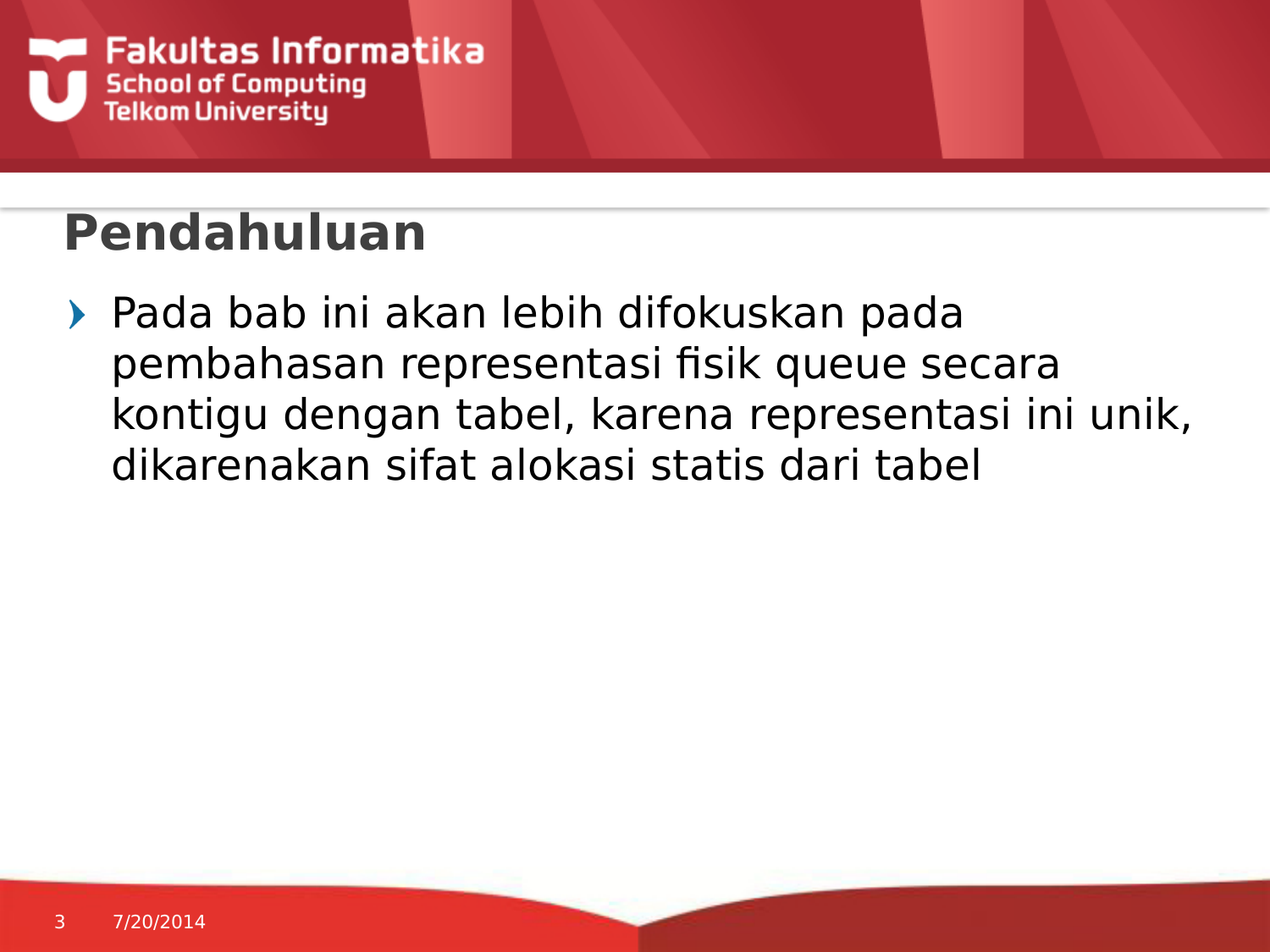

# Pendahuluan
Pada bab ini akan lebih difokuskan pada pembahasan representasi fisik queue secara kontigu dengan tabel, karena representasi ini unik, dikarenakan sifat alokasi statis dari tabel

3
7/20/2014